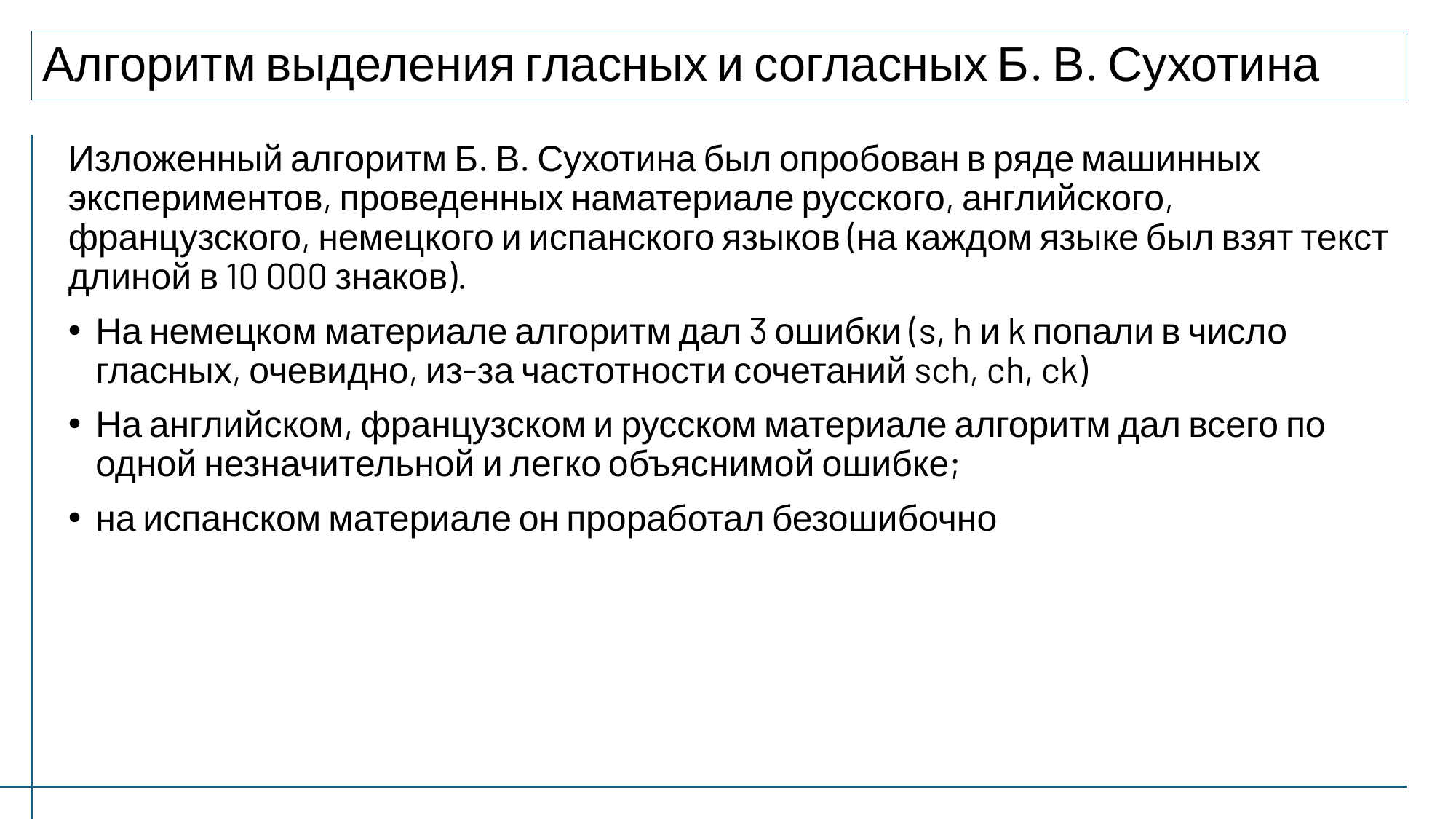

# Алгоритм выделения гласных и согласных Б. В. Сухотина
Изложенный алгоритм Б. В. Сухотина был опробован в ряде машинных экспериментов, проведенных наматериале русского, английского, французского, немецкого и испанского языков (на каждом языке был взят текст длиной в 10 000 знаков).
На немецком материале алгоритм дал 3 ошибки (s, h и k попали в число гласных, очевидно, из-за частотности сочетаний sch, ch, ck)
На английском, французском и русском материале алгоритм дал всего по одной незначительной и легко объяснимой ошибке;
на испанском материале он проработал безошибочно